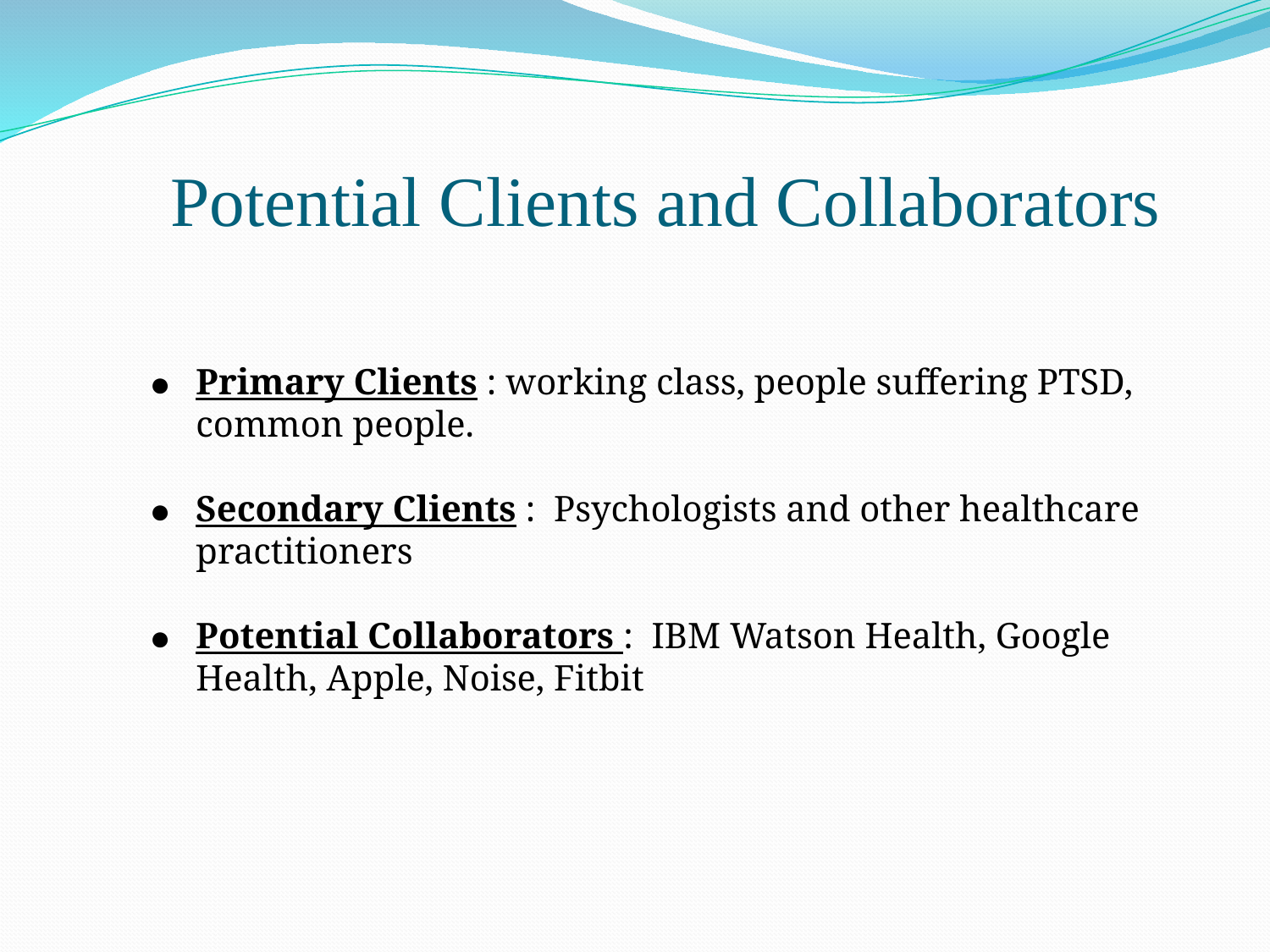

# Potential Clients and Collaborators
Primary Clients : working class, people suffering PTSD, common people.

Secondary Clients :  Psychologists and other healthcare practitioners

Potential Collaborators :  IBM Watson Health, Google Health, Apple, Noise, Fitbit